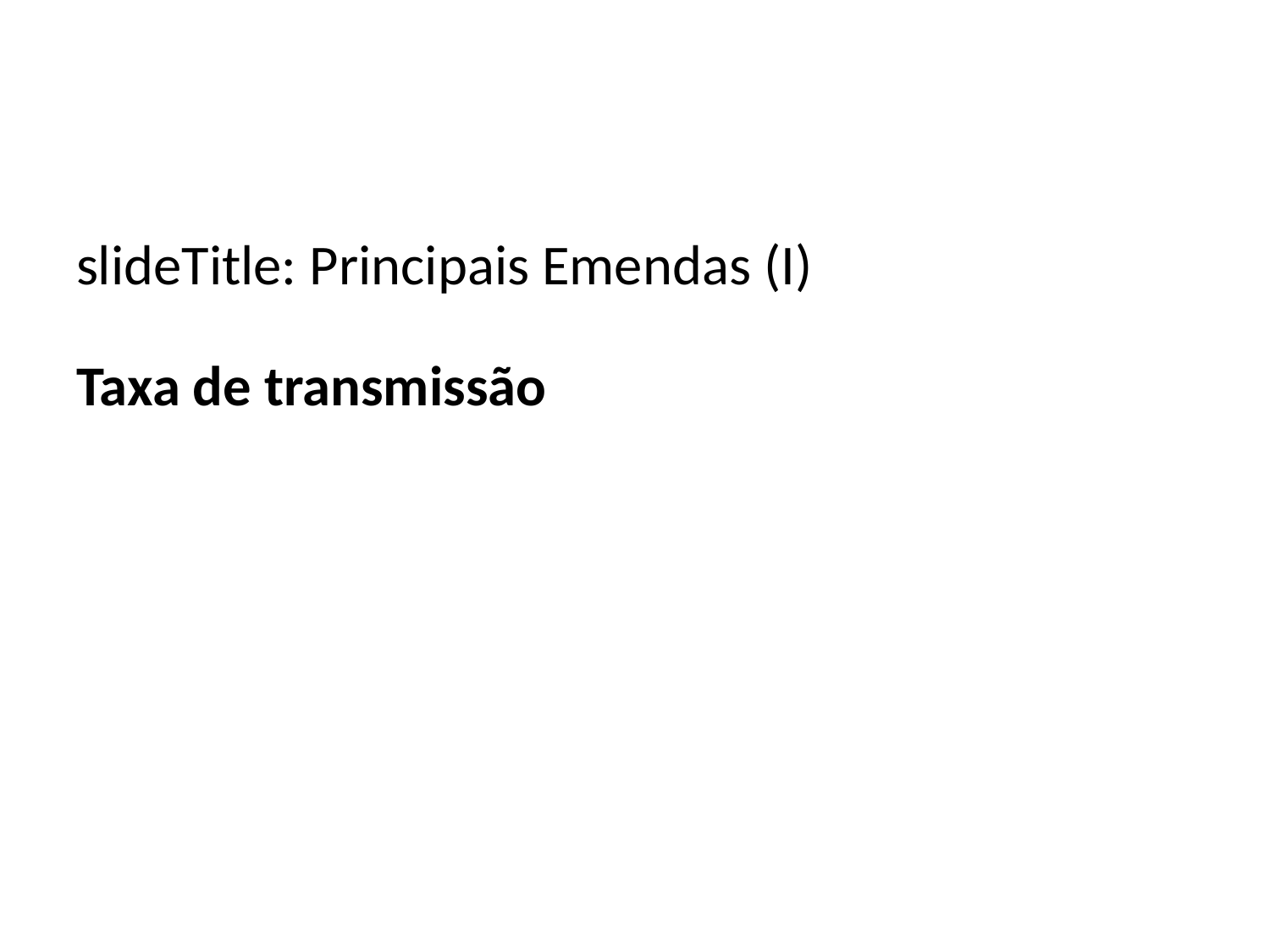

slideTitle: Principais Emendas (I)
Taxa de transmissão